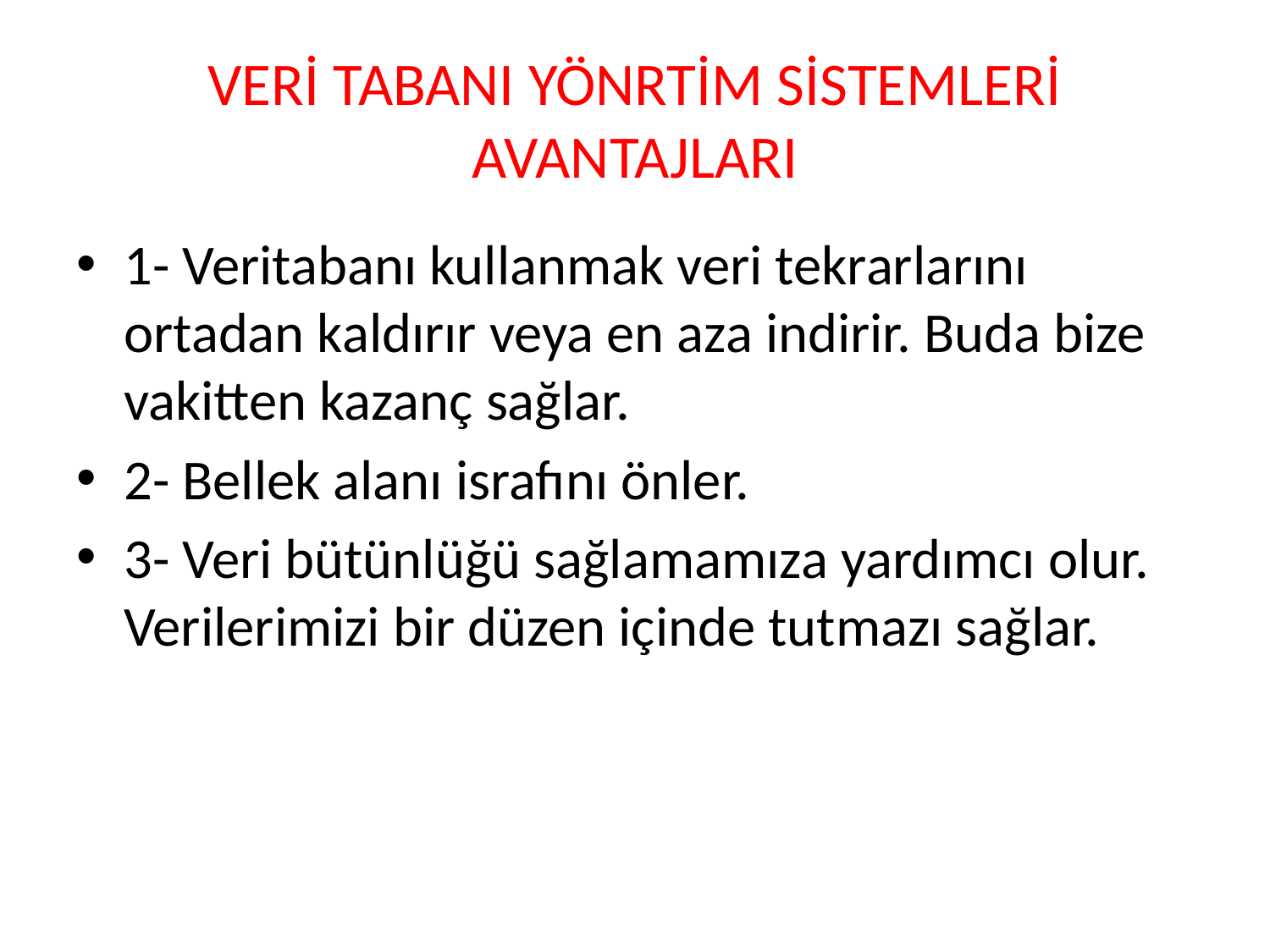

# VERİ TABANI YÖNRTİM SİSTEMLERİ AVANTAJLARI
1- Veritabanı kullanmak veri tekrarlarını ortadan kaldırır veya en aza indirir. Buda bize vakitten kazanç sağlar.
2- Bellek alanı israfını önler.
3- Veri bütünlüğü sağlamamıza yardımcı olur. Verilerimizi bir düzen içinde tutmazı sağlar.